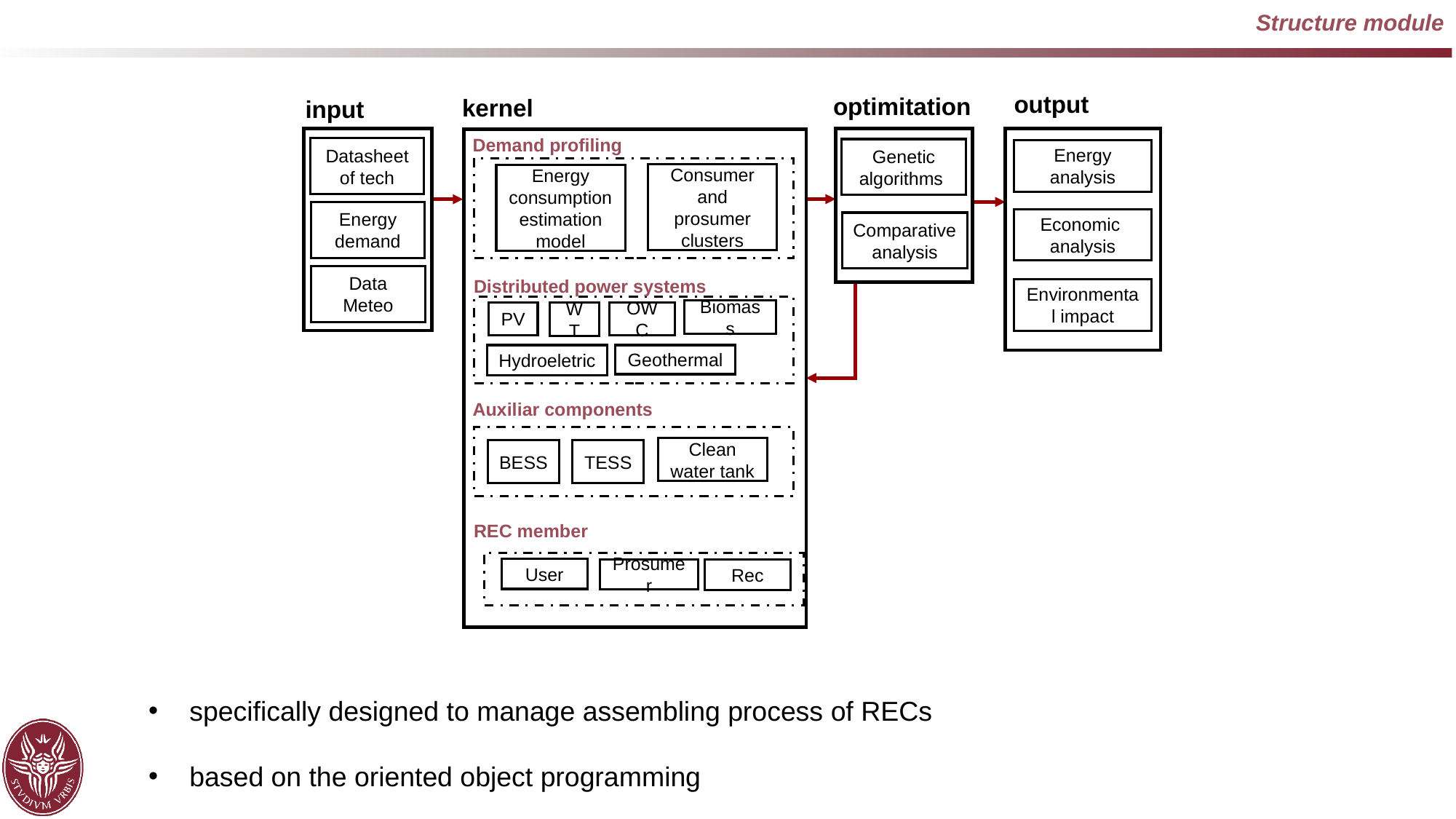

Structure module
output
optimitation
Im
Genetic algorithms
Comparative analysis
kernel
input
Datasheet of tech
Im
Energy demand
Data Meteo
Demand profiling
Im
Consumer and prosumer clusters
Energy consumption estimation model
Distributed power systems
Im
OWC
WT
PV
Geothermal
Hydroeletric
Auxiliar components

Im
Im
Energy analysis
Economic
analysis
Environmental impact
Clean water tank
BESS
TESS
Biomass
REC member
Im
User
Prosumer
Rec
specifically designed to manage assembling process of RECs
based on the oriented object programming